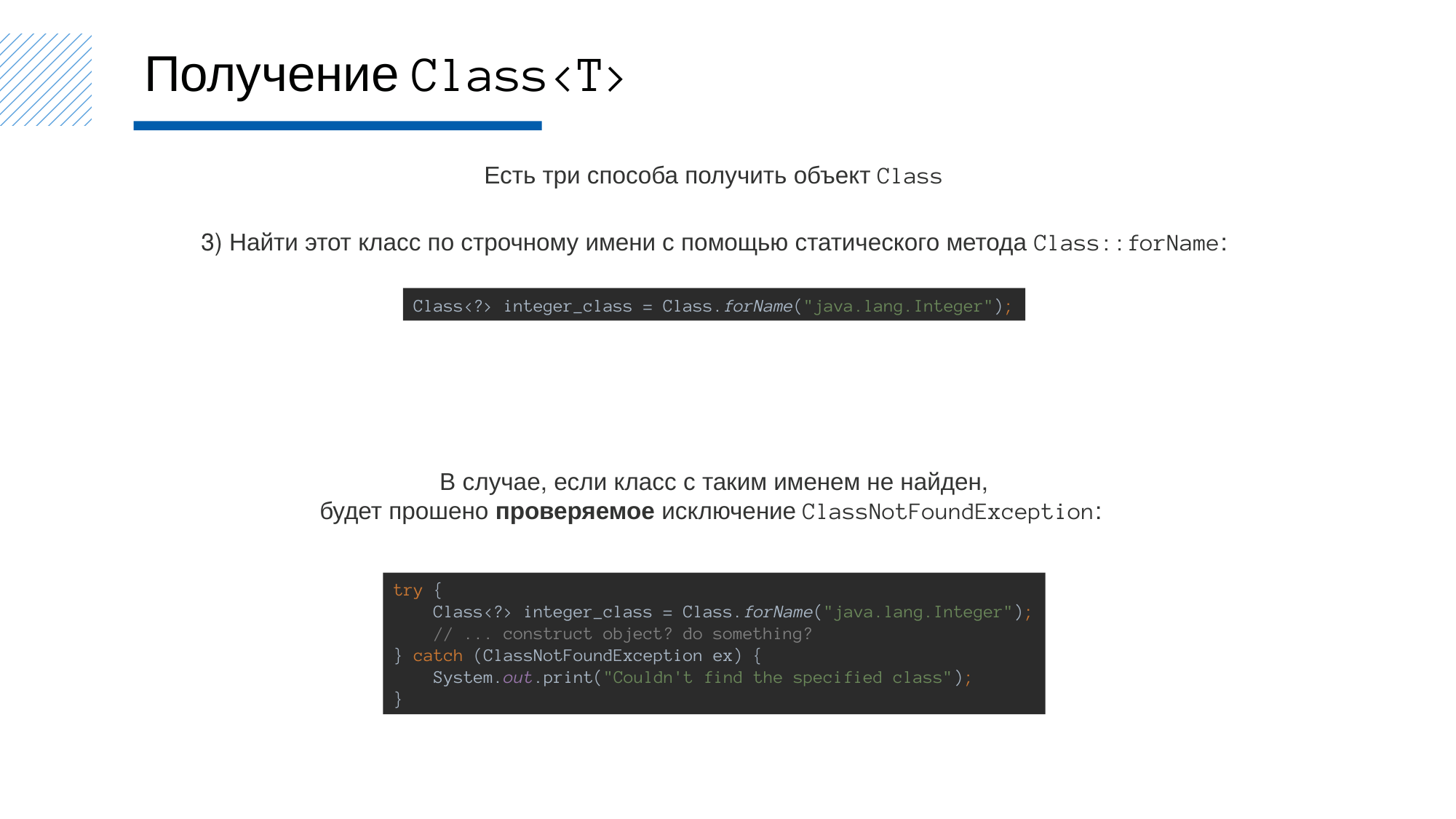

Получение Class<T>
Есть три способа получить объект Class
3) Найти этот класс по строчному имени с помощью статического метода Class::forName:
Class<?> integer_class = Class.forName("java.lang.Integer");
В случае, если класс с таким именем не найден,
будет прошено проверяемое исключение ClassNotFoundException:
try {
    Class<?> integer_class = Class.forName("java.lang.Integer");
    // ... construct object? do something?
} catch (ClassNotFoundException ex) {
    System.out.print("Couldn't find the specified class");
}